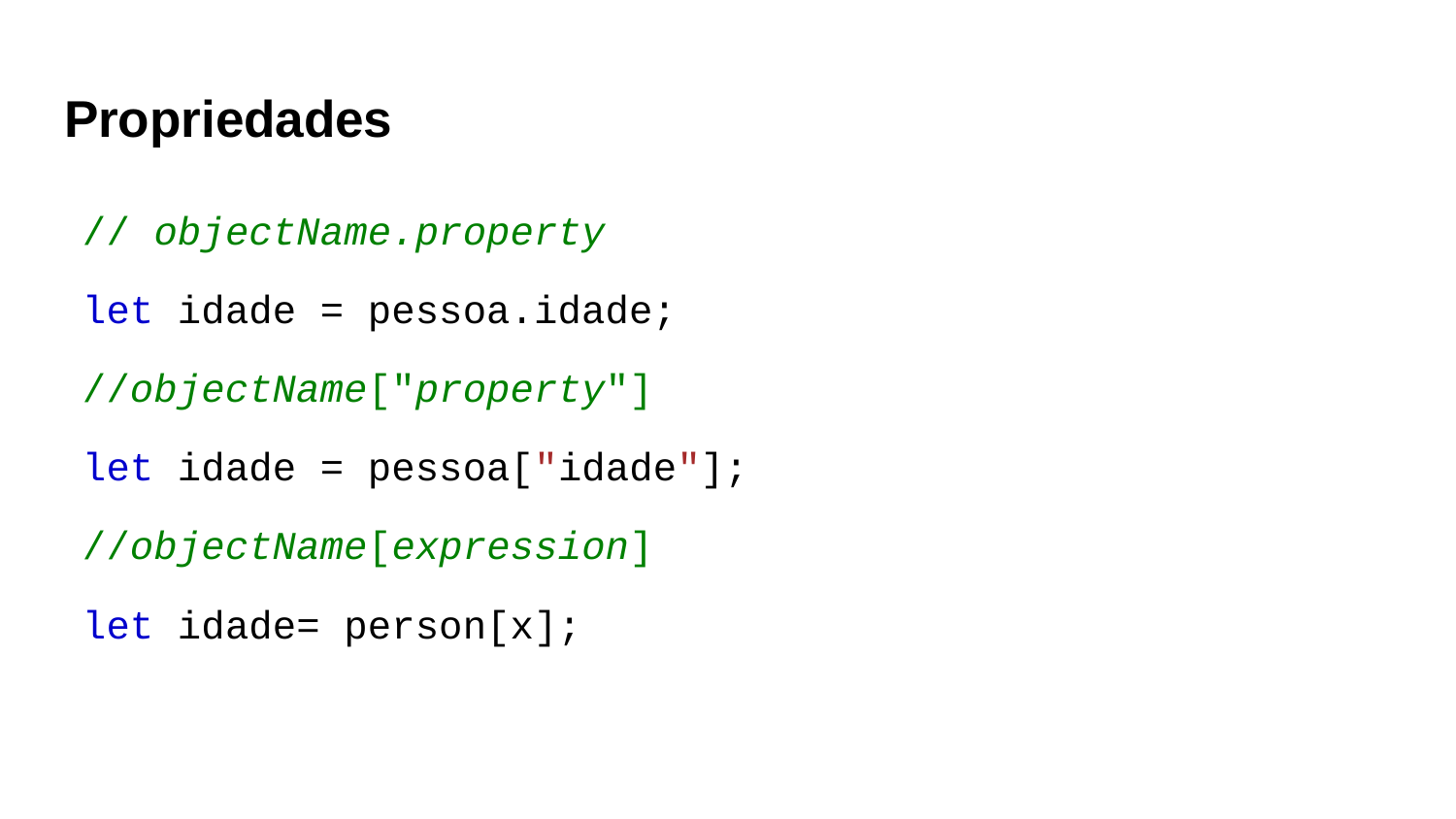

# Propriedades
// objectName.property
let idade = pessoa.idade;
//objectName["property"]
let idade = pessoa["idade"];
//objectName[expression]
let idade= person[x];